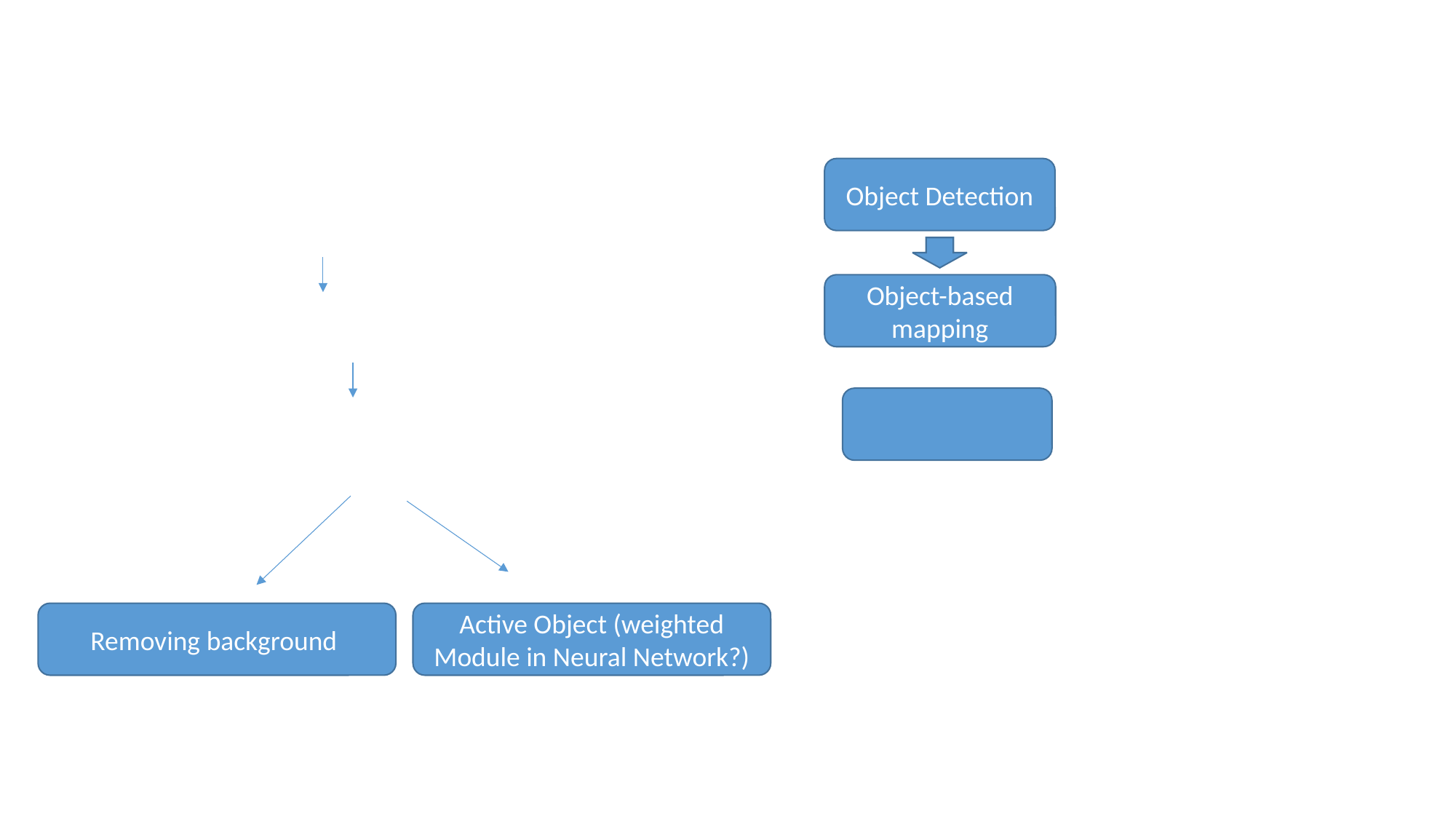

#
Object Detection

Object-based mapping

Active Object (weighted Module in Neural Network?)
Removing background